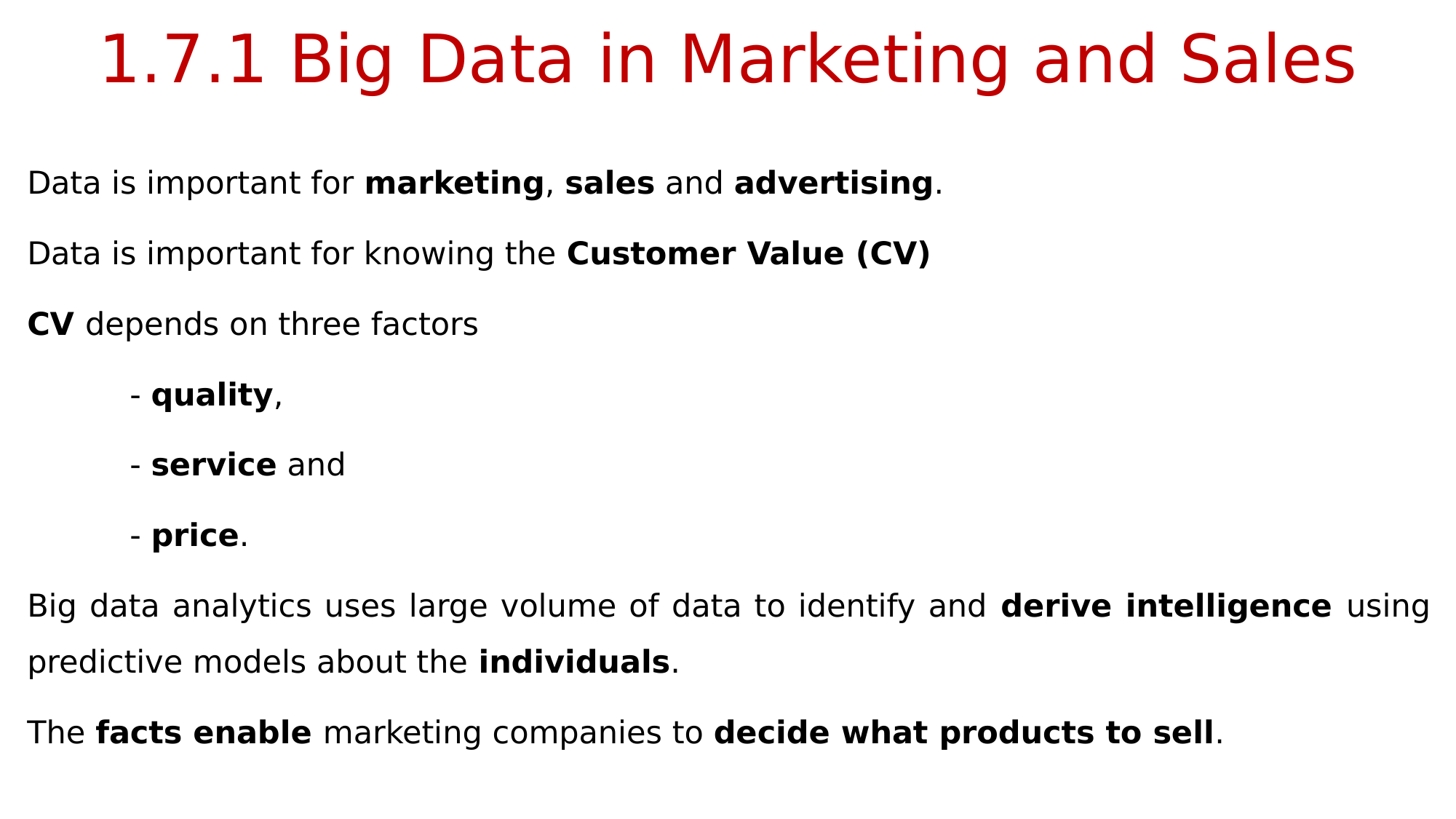

# 1.7.1 Big Data in Marketing and Sales
Data is important for marketing, sales and advertising.
Data is important for knowing the Customer Value (CV)
CV depends on three factors
	- quality,
	- service and
	- price.
Big data analytics uses large volume of data to identify and derive intelligence using predictive models about the individuals.
The facts enable marketing companies to decide what products to sell.